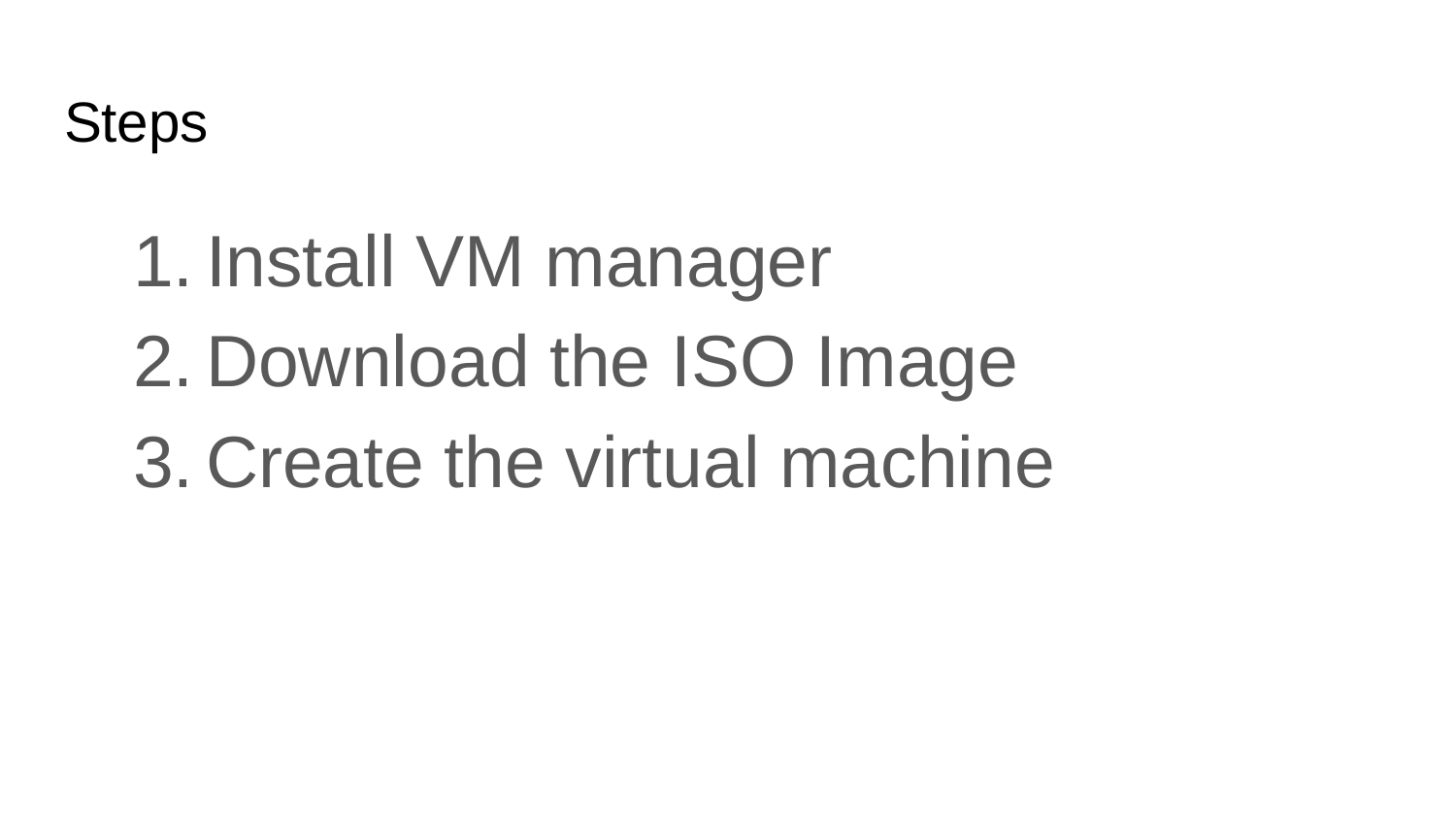

# Steps
Install VM manager
Download the ISO Image
Create the virtual machine